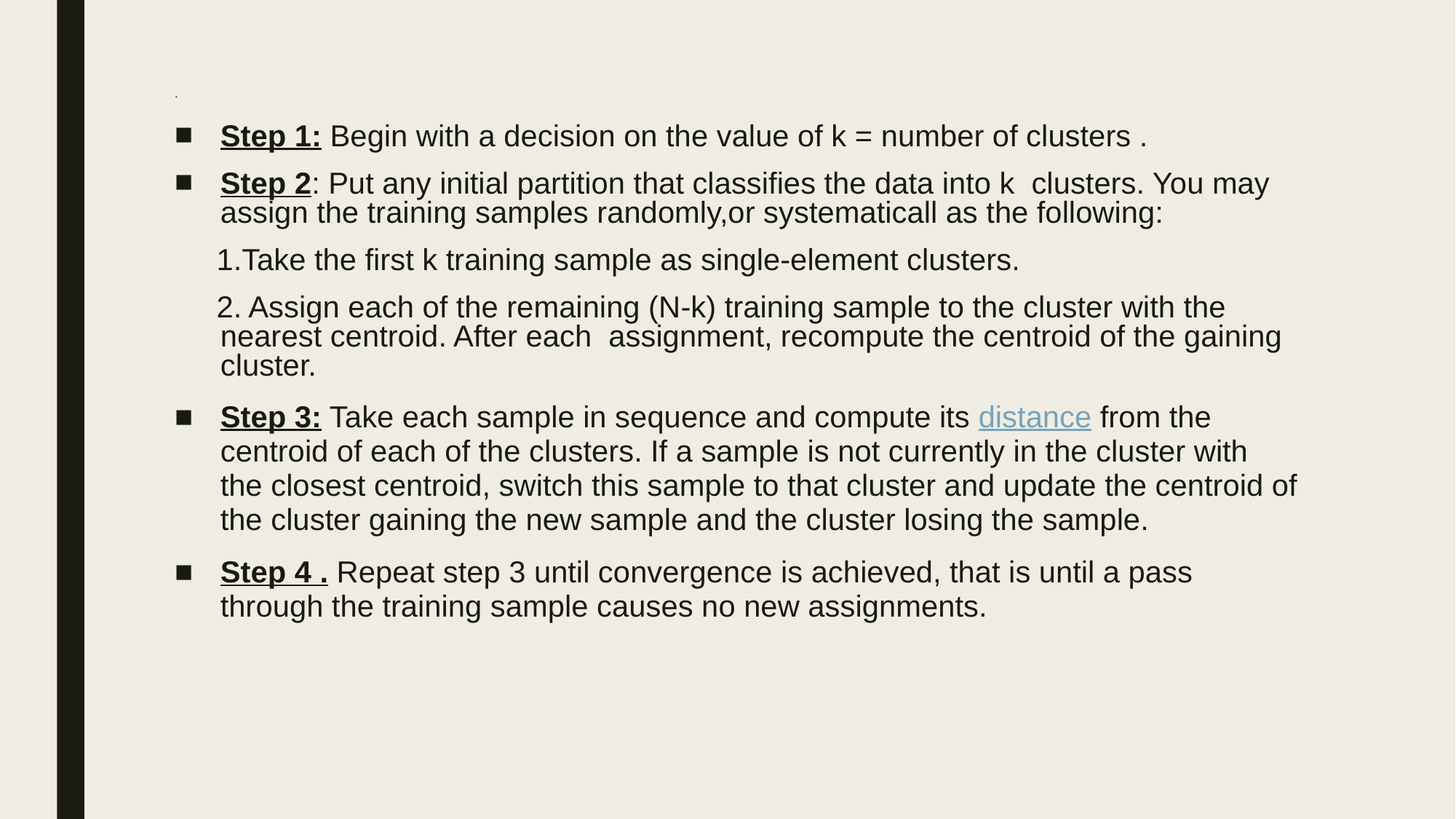

# .
Step 1: Begin with a decision on the value of k = number of clusters .
Step 2: Put any initial partition that classifies the data into k  clusters. You may  assign the training samples randomly,or systematicall as the following:
     1.Take the first k training sample as single-element clusters.
     2. Assign each of the remaining (N-k) training sample to the cluster with the        nearest centroid. After each  assignment, recompute the centroid of the gaining  cluster.
Step 3: Take each sample in sequence and compute its distance from the centroid of each of the clusters. If a sample is not currently in the cluster with  the closest centroid, switch this sample to that cluster and update the centroid of the cluster gaining the new sample and the cluster losing the sample.
Step 4 . Repeat step 3 until convergence is achieved, that is until a pass through the training sample causes no new assignments.